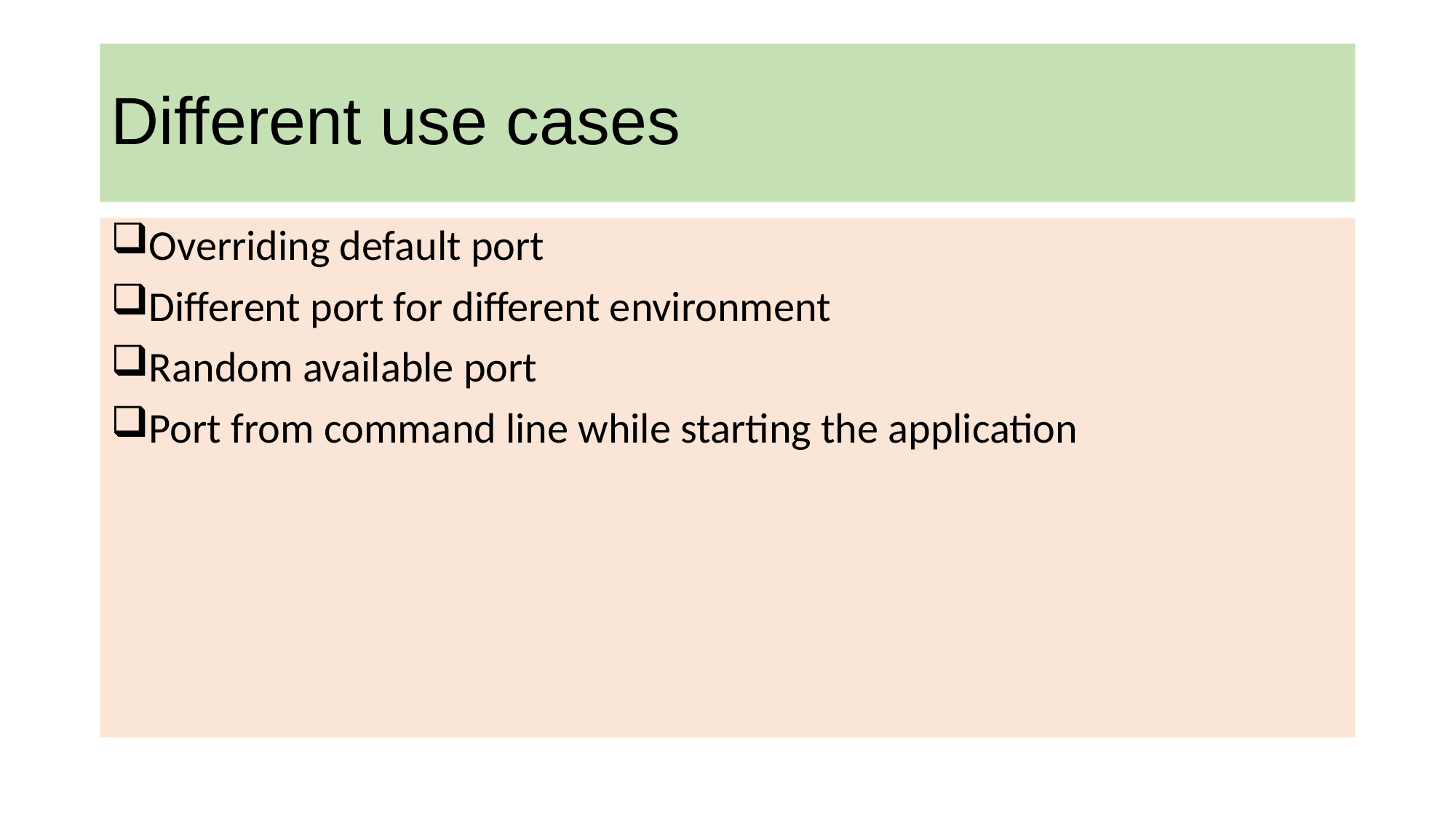

# Different use cases
Overriding default port
Different port for different environment
Random available port
Port from command line while starting the application